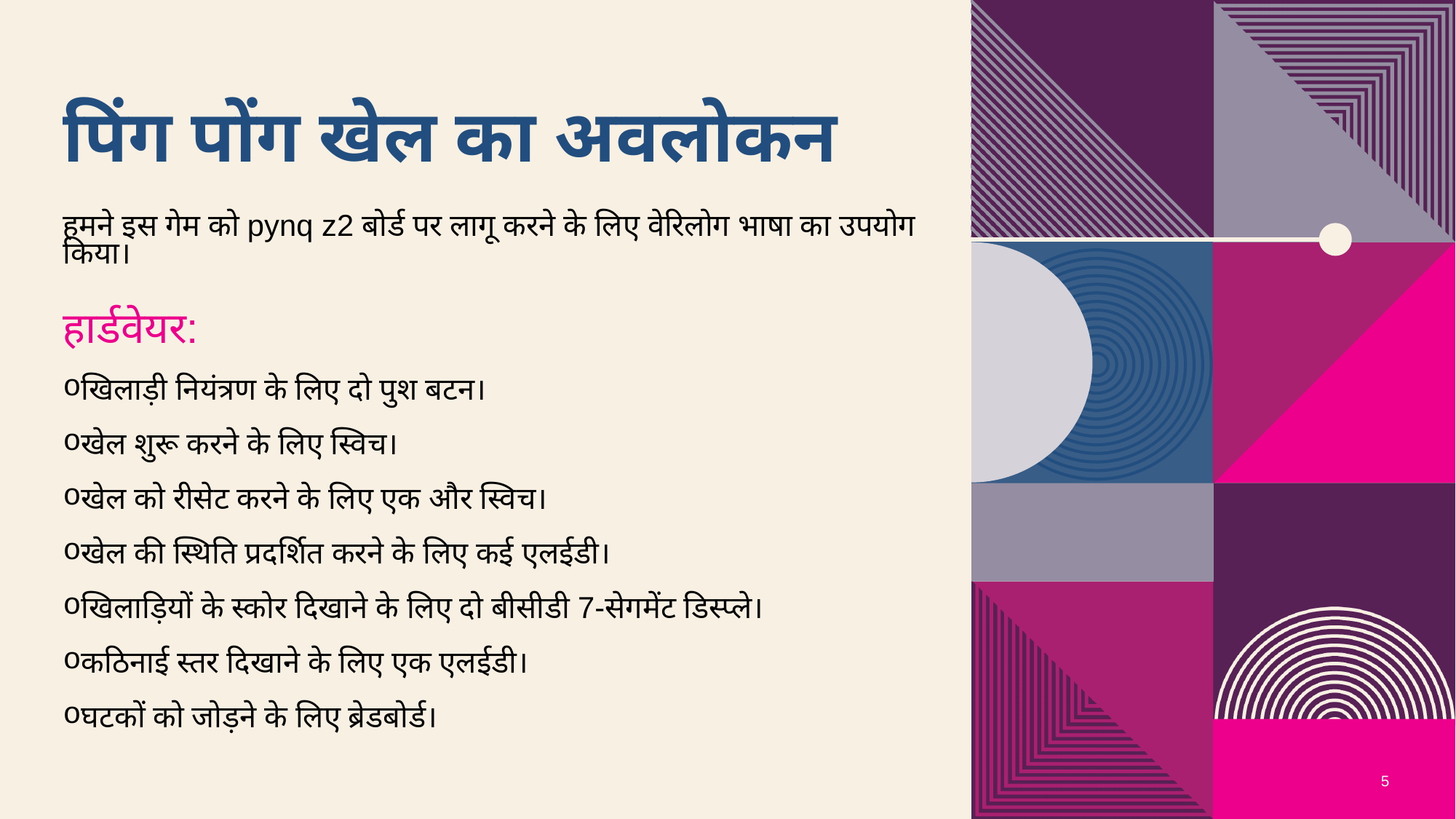

# पिंग पोंग खेल का अवलोकन
हमने इस गेम को pynq z2 बोर्ड पर लागू करने के लिए वेरिलोग भाषा का उपयोग किया।

हार्डवेयर:

खिलाड़ी नियंत्रण के लिए दो पुश बटन।

खेल शुरू करने के लिए स्विच।

खेल को रीसेट करने के लिए एक और स्विच।

खेल की स्थिति प्रदर्शित करने के लिए कई एलईडी।

खिलाड़ियों के स्कोर दिखाने के लिए दो बीसीडी 7-सेगमेंट डिस्प्ले।

कठिनाई स्तर दिखाने के लिए एक एलईडी।

घटकों को जोड़ने के लिए ब्रेडबोर्ड।
5